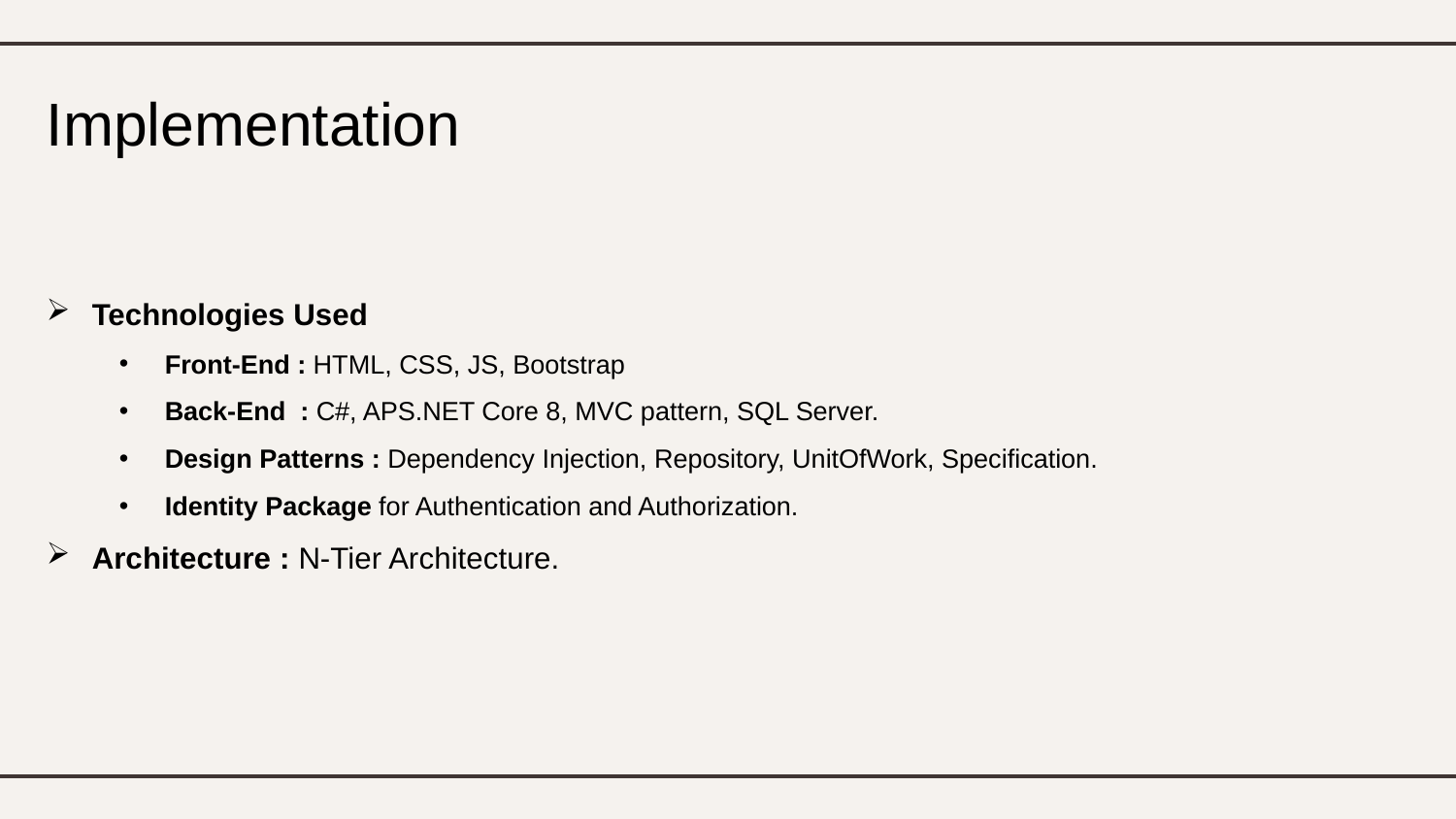

# Implementation
Technologies Used
Front-End : HTML, CSS, JS, Bootstrap
Back-End  : C#, APS.NET Core 8, MVC pattern, SQL Server.
Design Patterns : Dependency Injection, Repository, UnitOfWork, Specification.
Identity Package for Authentication and Authorization.
Architecture : N-Tier Architecture.